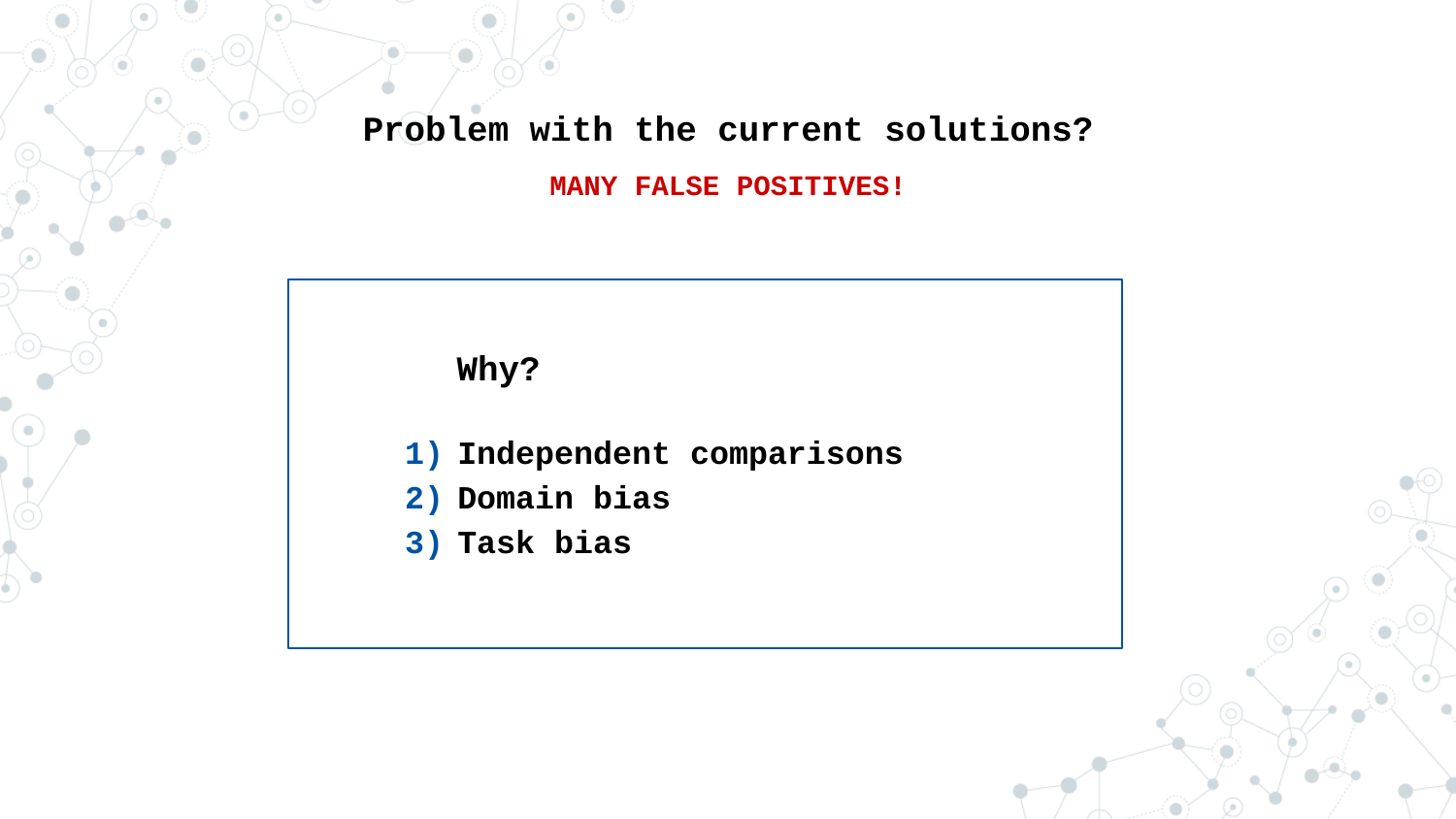

Problem with the current solutions?
MANY FALSE POSITIVES!

Why?
Independent comparisons
Domain bias
Task bias